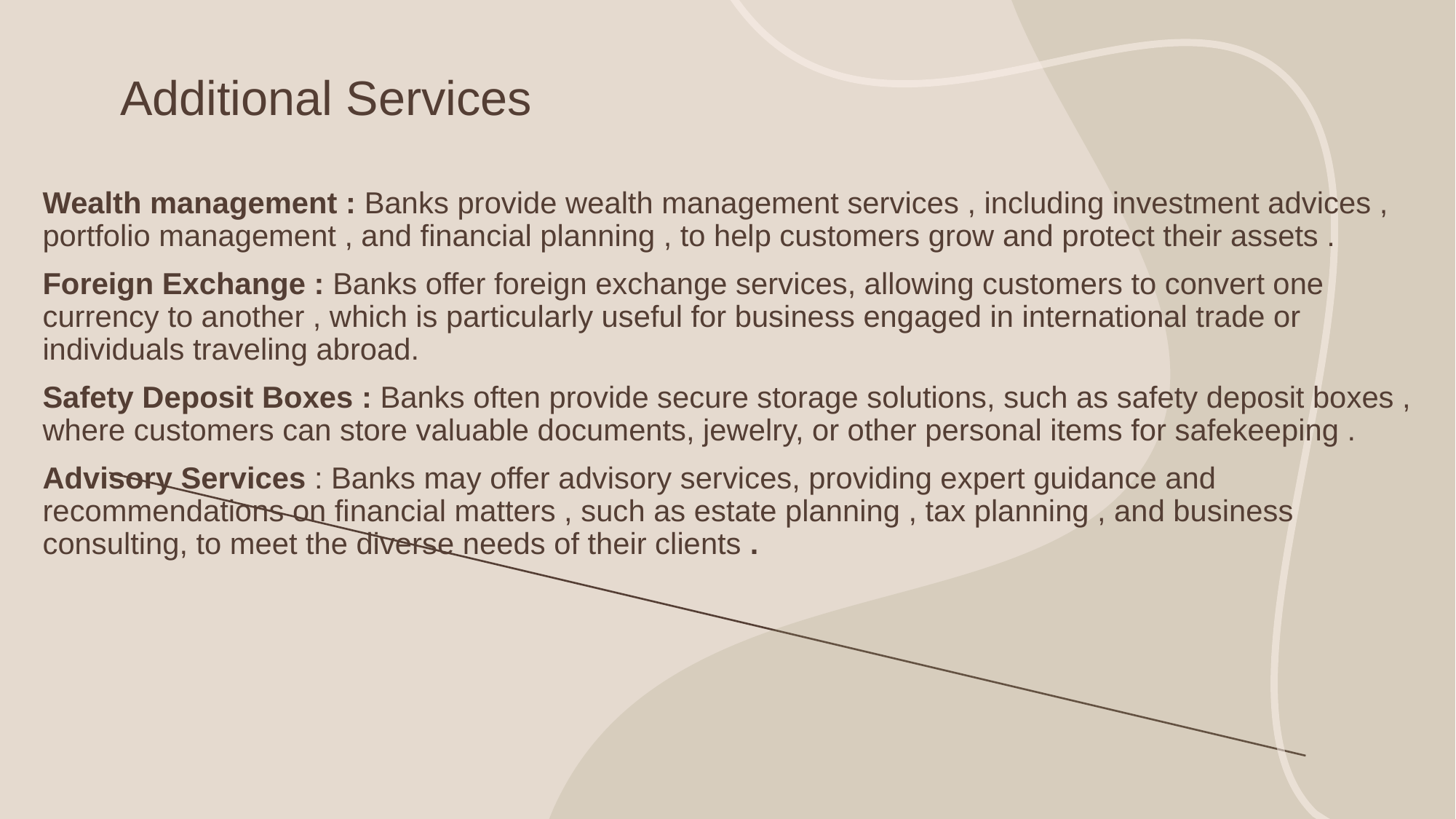

# Additional Services
Wealth management : Banks provide wealth management services , including investment advices , portfolio management , and financial planning , to help customers grow and protect their assets .
Foreign Exchange : Banks offer foreign exchange services, allowing customers to convert one currency to another , which is particularly useful for business engaged in international trade or individuals traveling abroad.
Safety Deposit Boxes : Banks often provide secure storage solutions, such as safety deposit boxes , where customers can store valuable documents, jewelry, or other personal items for safekeeping .
Advisory Services : Banks may offer advisory services, providing expert guidance and recommendations on financial matters , such as estate planning , tax planning , and business consulting, to meet the diverse needs of their clients .